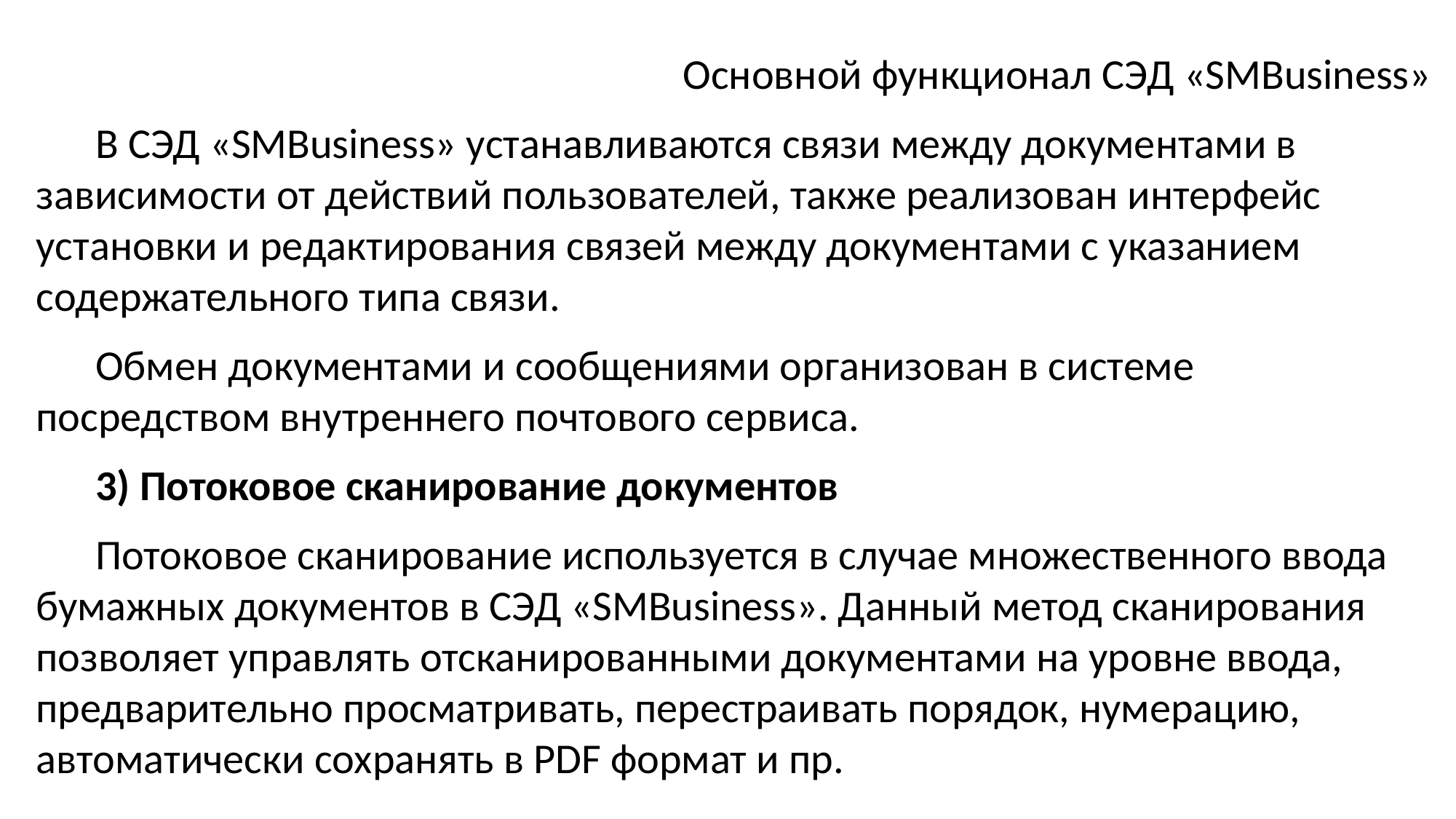

Основной функционал СЭД «SMBusiness»
В СЭД «SMBusiness» устанавливаются связи между документами в зависимости от действий пользователей, также реализован интерфейс установки и редактирования связей между документами с указанием содержательного типа связи.
Обмен документами и сообщениями организован в системе посредством внутреннего почтового сервиса.
3) Потоковое сканирование документов
Потоковое сканирование используется в случае множественного ввода бумажных документов в СЭД «SMBusiness». Данный метод сканирования позволяет управлять отсканированными документами на уровне ввода, предварительно просматривать, перестраивать порядок, нумерацию, автоматически сохранять в PDF формат и пр.